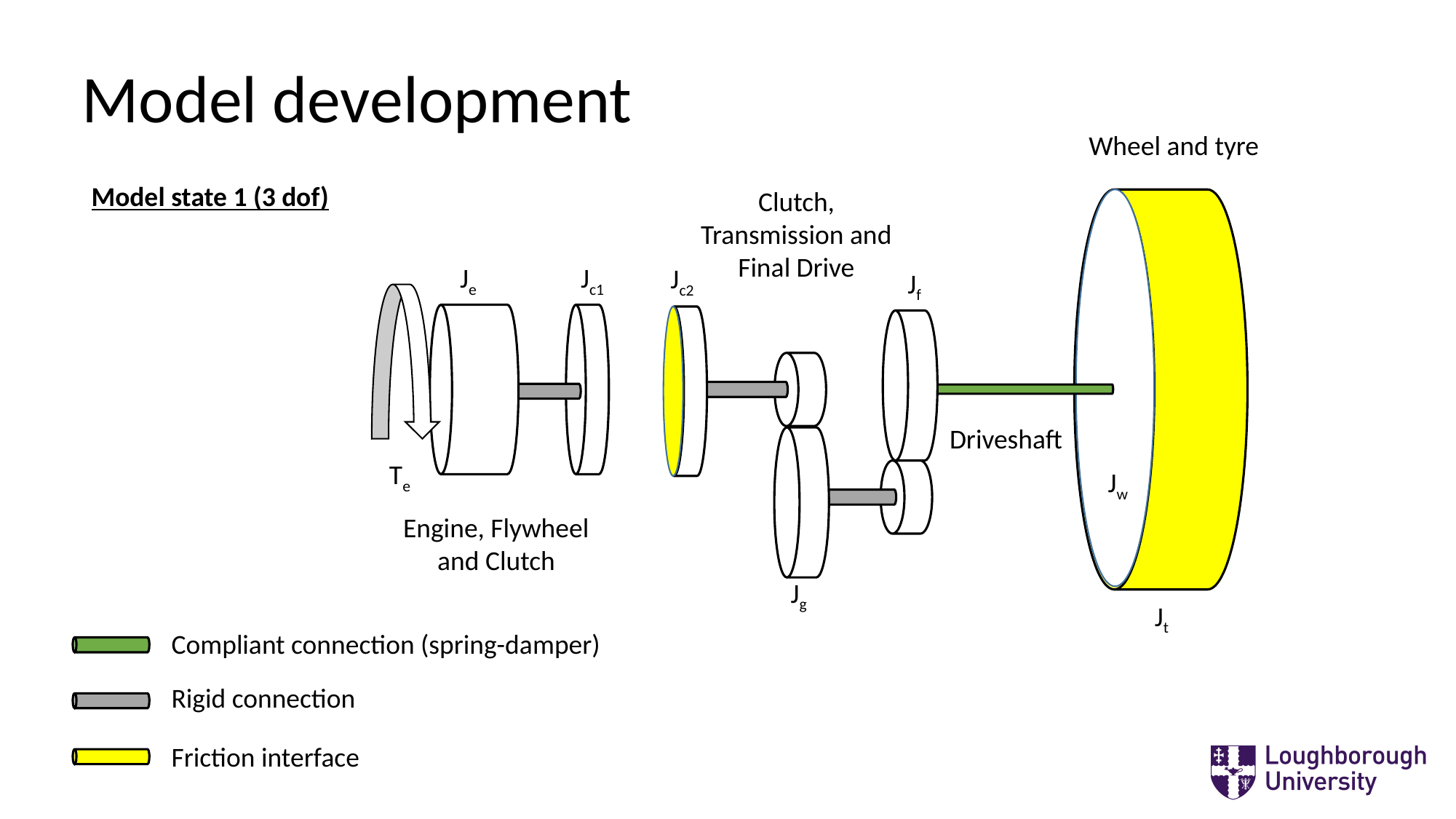

# Model development
Wheel and tyre
Model state 1 (3 dof)
Clutch, Transmission and Final Drive

Je
Jc1
Jc2
Jf

Driveshaft
Te

Jw

Engine, Flywheel and Clutch
Jg
Jt

Compliant connection (spring-damper)

Rigid connection

Friction interface